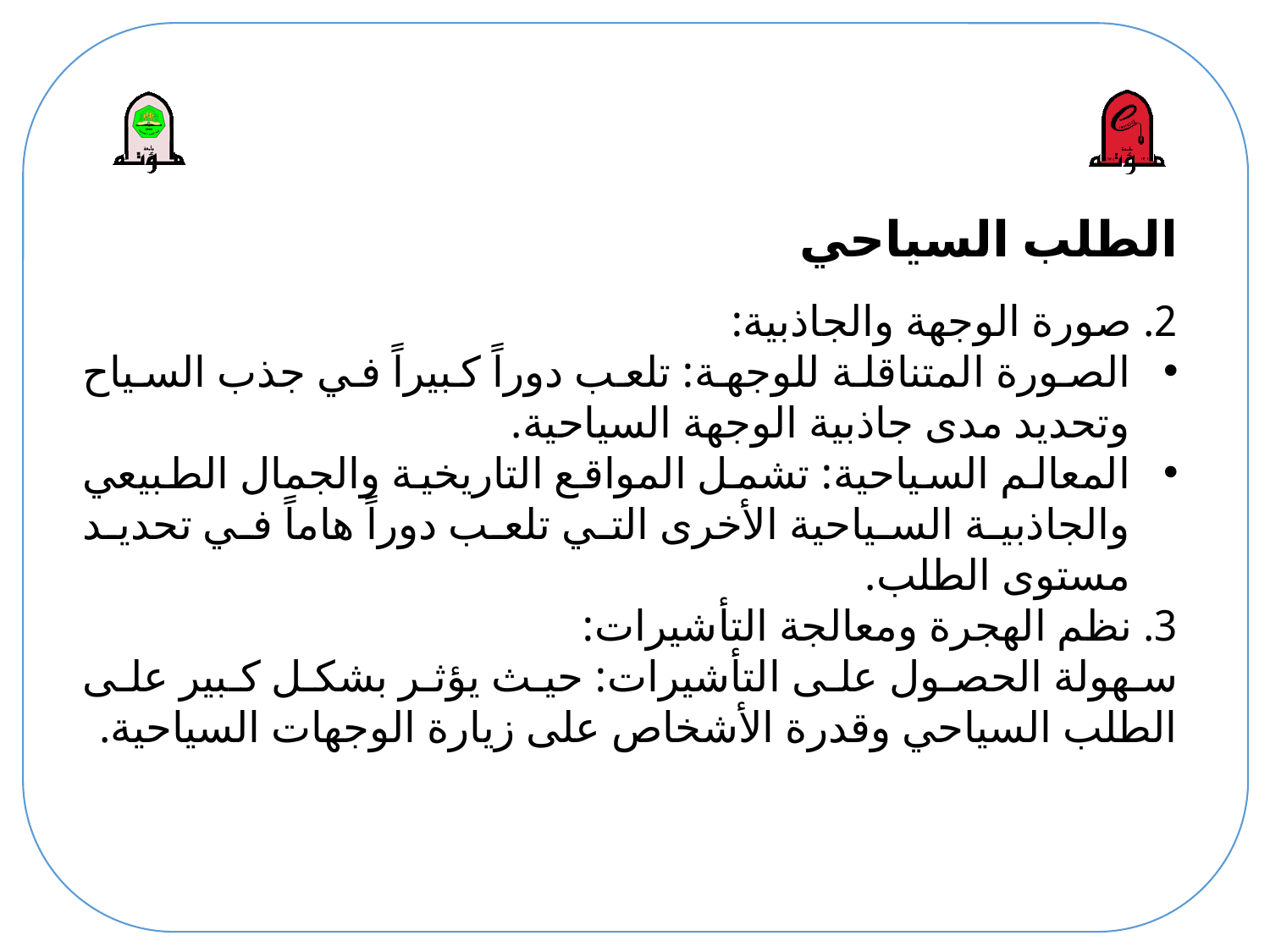

# الطلب السياحي
2. صورة الوجهة والجاذبية:
الصورة المتناقلة للوجهة: تلعب دوراً كبيراً في جذب السياح وتحديد مدى جاذبية الوجهة السياحية.
المعالم السياحية: تشمل المواقع التاريخية والجمال الطبيعي والجاذبية السياحية الأخرى التي تلعب دوراً هاماً في تحديد مستوى الطلب.
3. نظم الهجرة ومعالجة التأشيرات:
سهولة الحصول على التأشيرات: حيث يؤثر بشكل كبير على الطلب السياحي وقدرة الأشخاص على زيارة الوجهات السياحية.